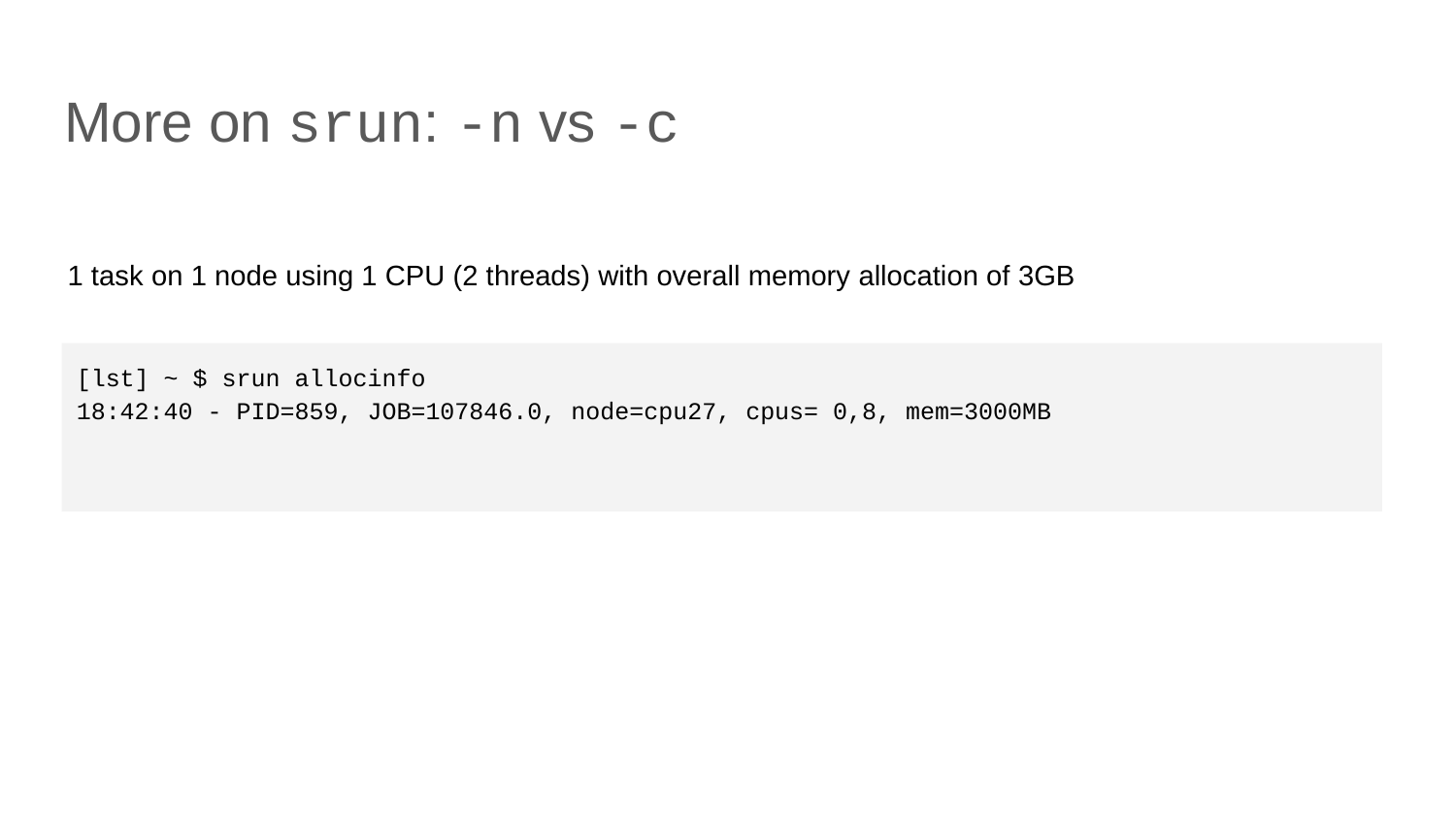

# More on srun: -n vs -c
1 task on 1 node using 1 CPU (2 threads) with overall memory allocation of 3GB
[lst] ~ $ srun allocinfo
18:42:40 - PID=859, JOB=107846.0, node=cpu27, cpus= 0,8, mem=3000MB